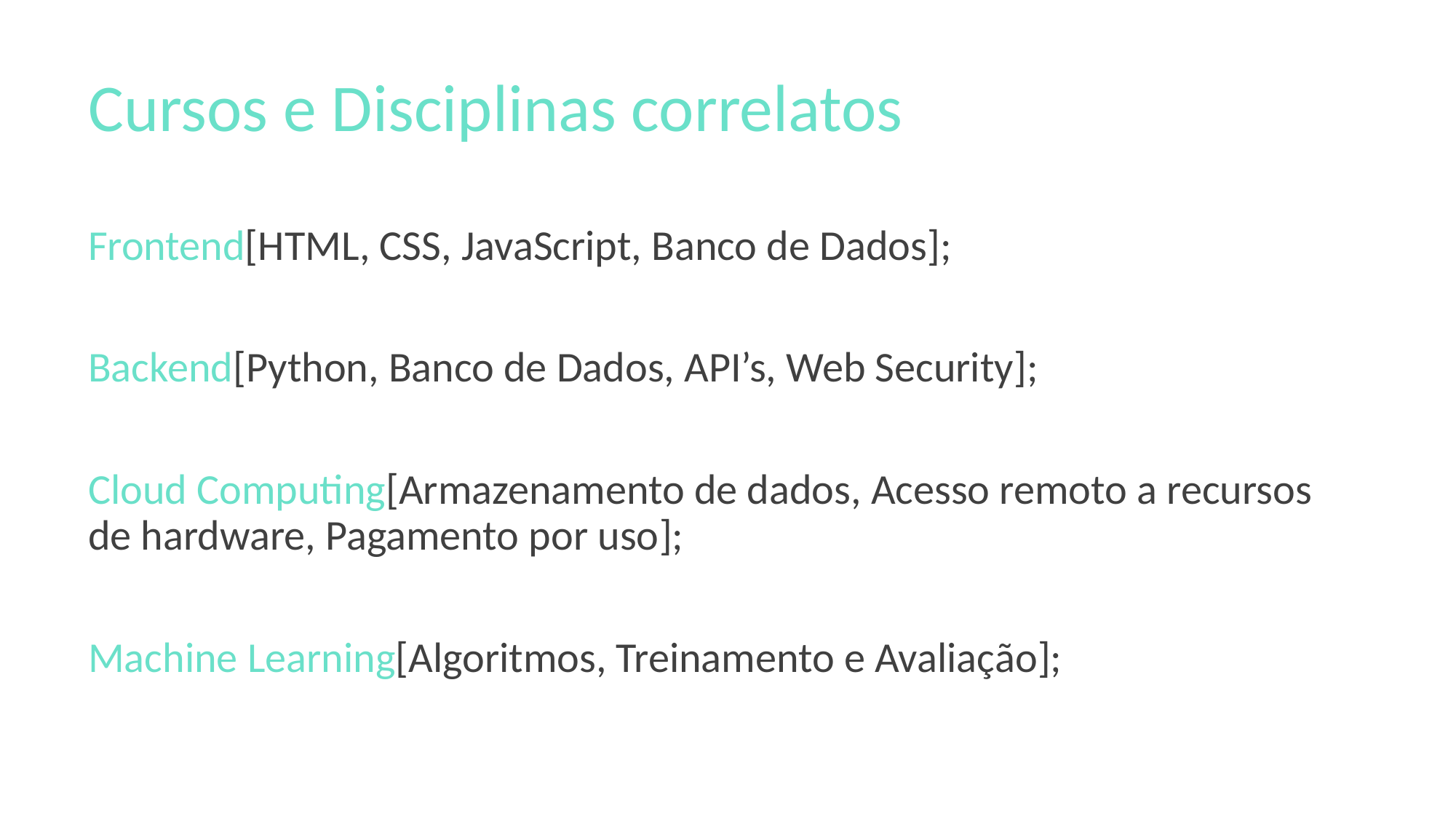

# Cursos e Disciplinas correlatos
Frontend[HTML, CSS, JavaScript, Banco de Dados];

Backend[Python, Banco de Dados, API’s, Web Security];

Cloud Computing[Armazenamento de dados, Acesso remoto a recursos de hardware, Pagamento por uso];

Machine Learning[Algoritmos, Treinamento e Avaliação];